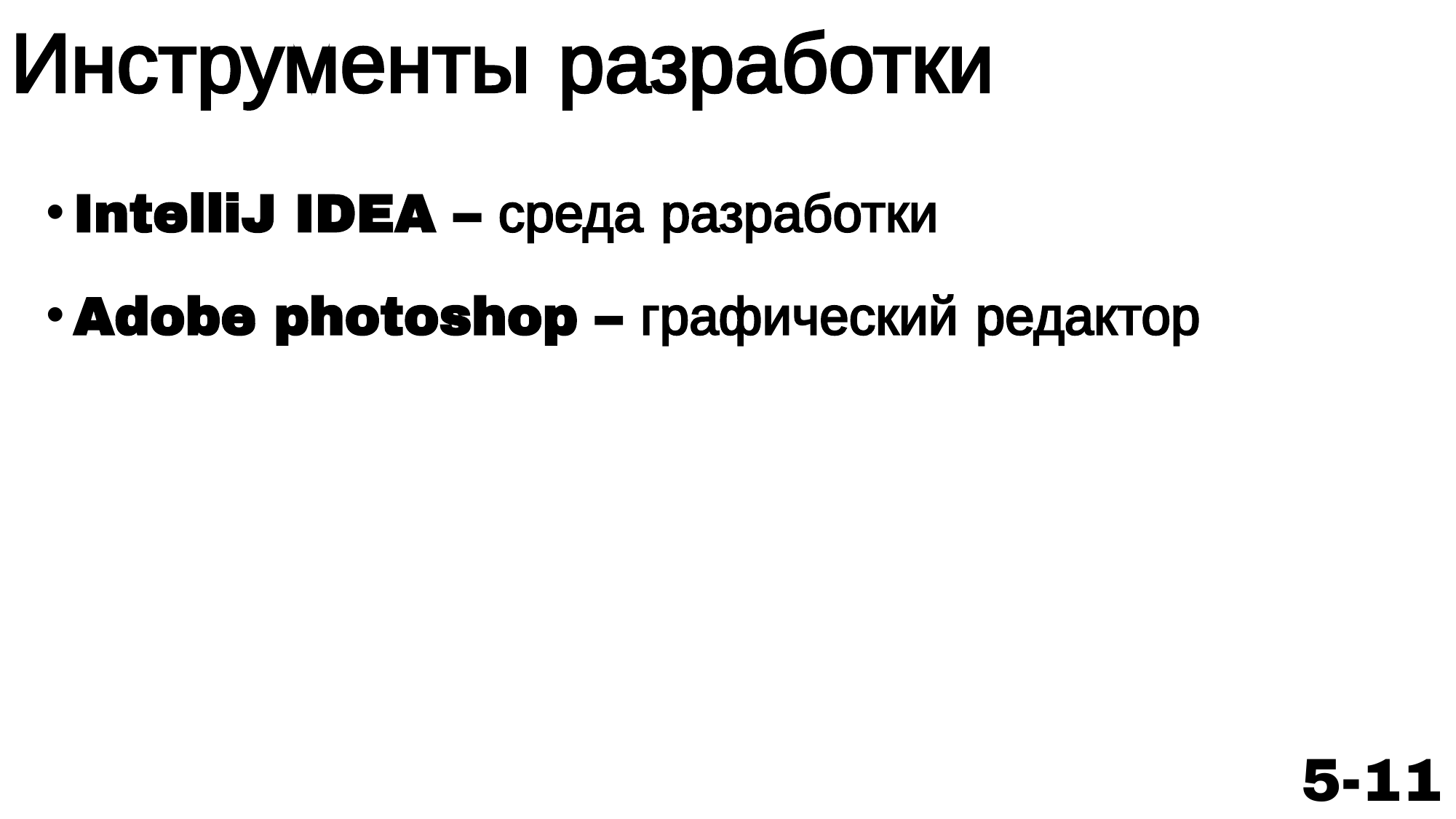

# Инструменты разработки
IntelliJ IDEA – среда разработки
Adobe photoshop – графический редактор
5-11